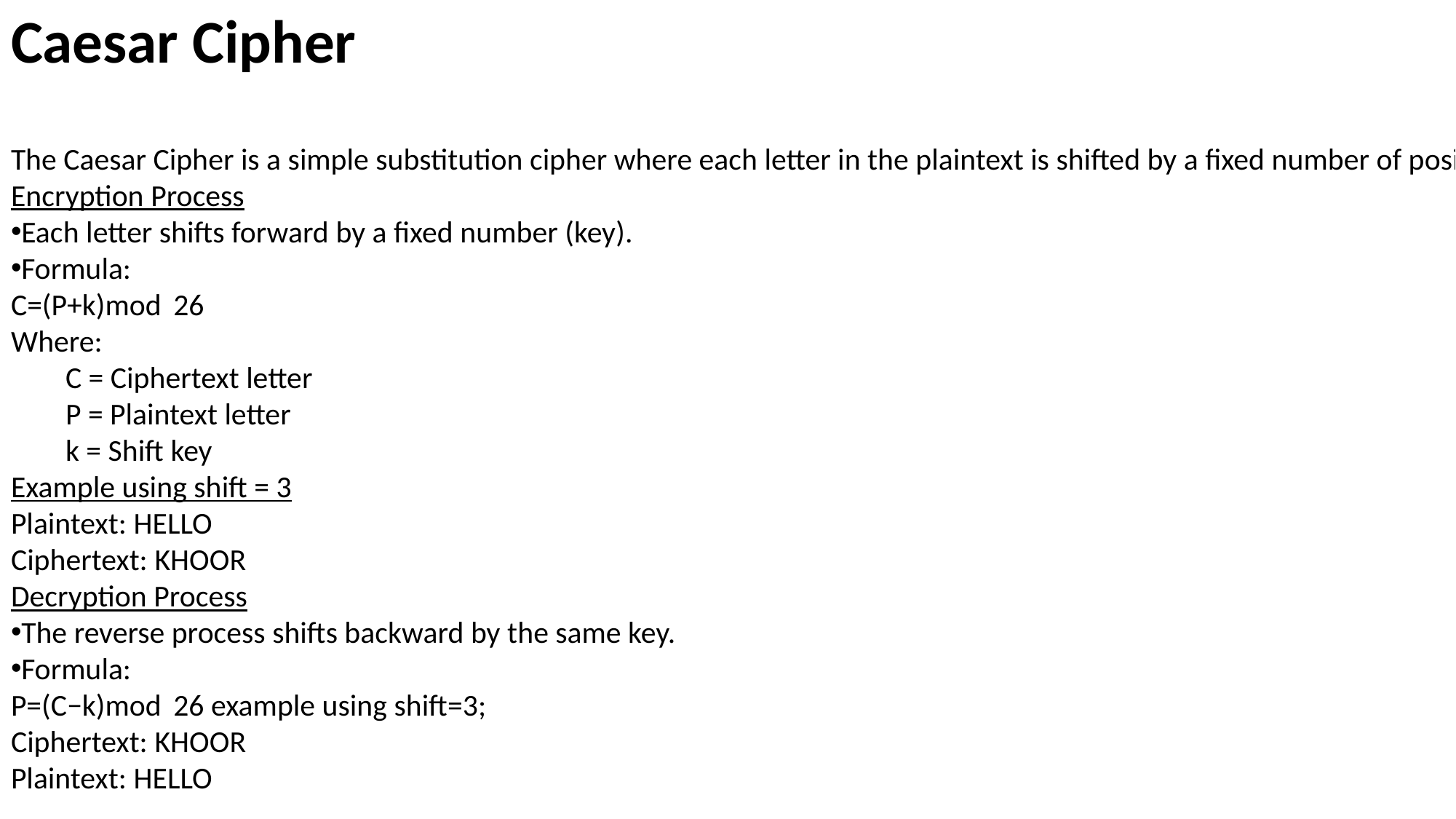

# Caesar Cipher
The Caesar Cipher is a simple substitution cipher where each letter in the plaintext is shifted by a fixed number of positions in the alphabet.
Encryption Process
Each letter shifts forward by a fixed number (key).
Formula:
C=(P+k)mod  26
Where:
C = Ciphertext letter
P = Plaintext letter
k = Shift key
Example using shift = 3
Plaintext: HELLO
Ciphertext: KHOOR
Decryption Process
The reverse process shifts backward by the same key.
Formula:
P=(C−k)mod  26 example using shift=3;
Ciphertext: KHOOR
Plaintext: HELLO